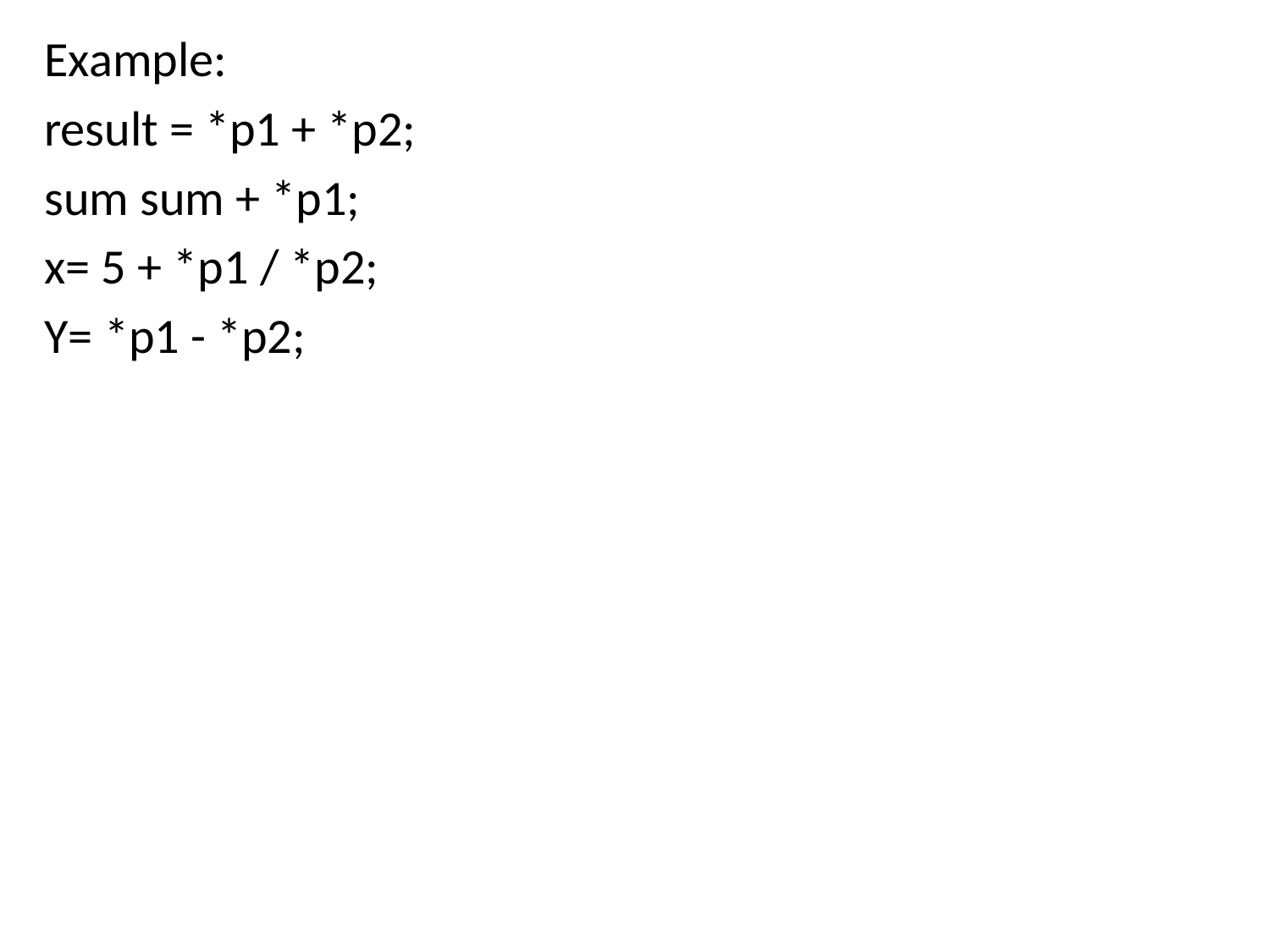

Example:
result = *p1 + *p2;
sum sum + *p1;
x= 5 + *p1 / *p2;
Y= *p1 - *p2;